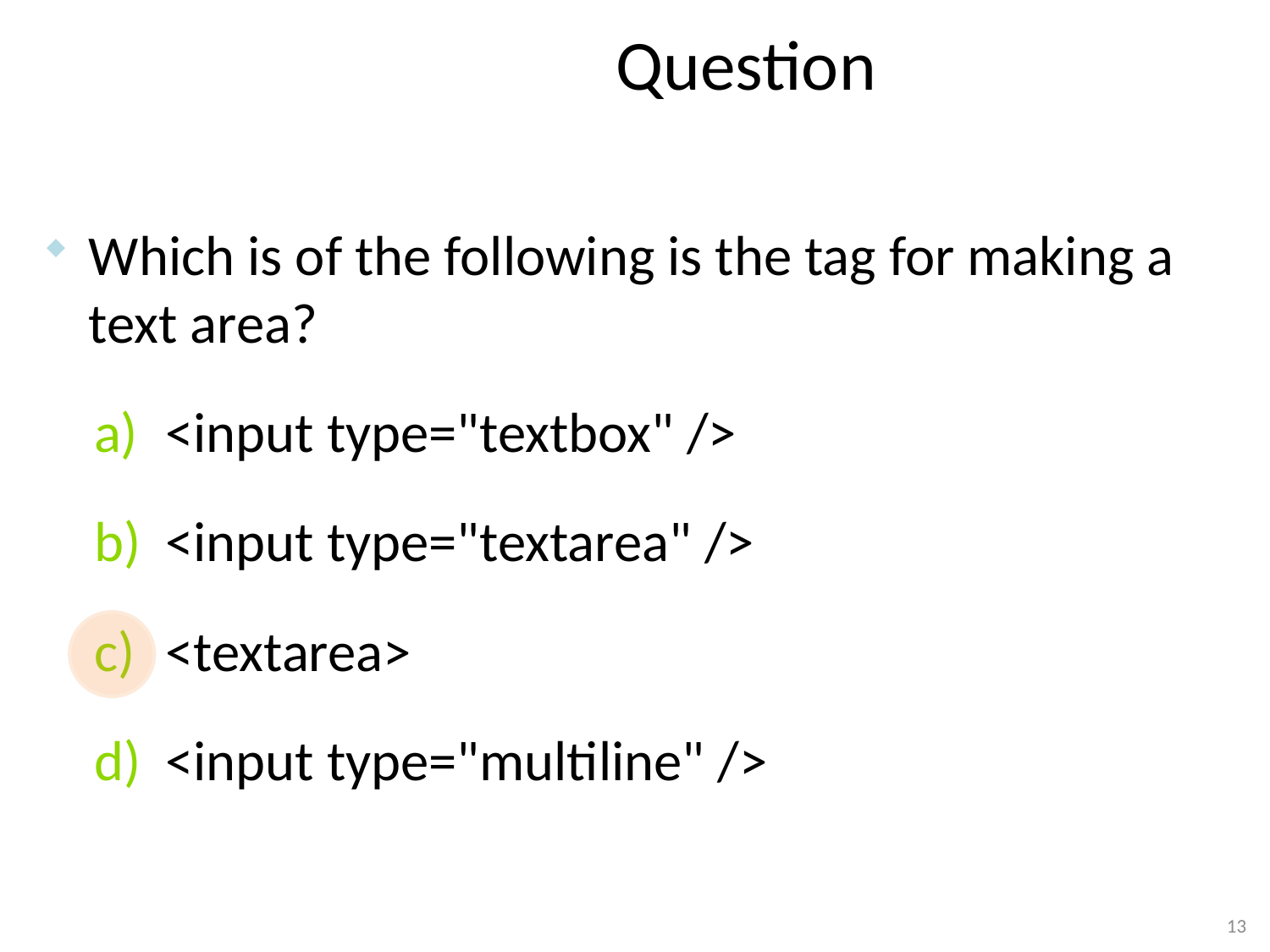

# Question
Which is of the following is the tag for making a text area?
<input type="textbox" />
<input type="textarea" />
<textarea>
<input type="multiline" />

13